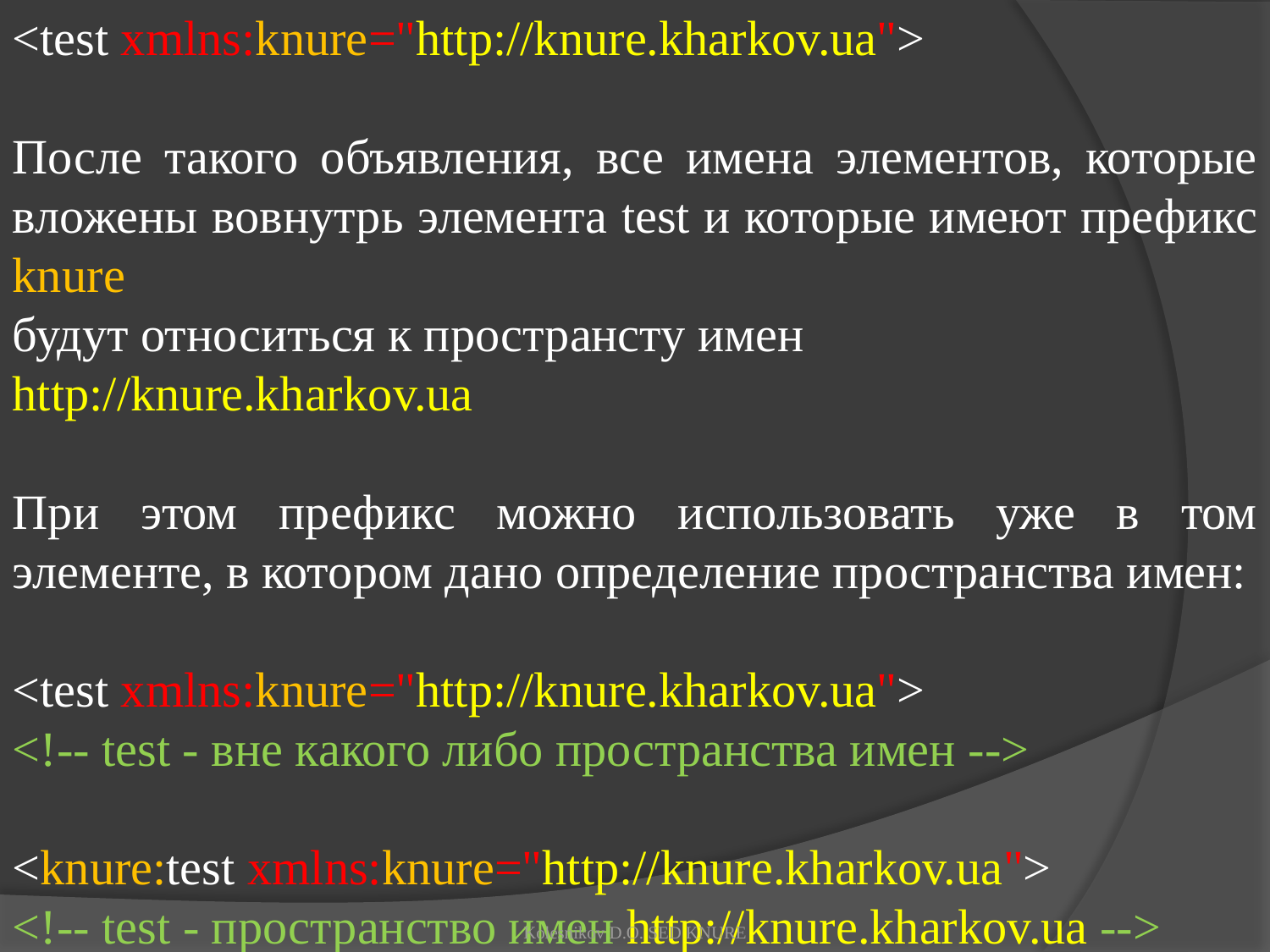

<test xmlns:knure="http://knure.kharkov.ua">

После такого объявления, все имена элементов, которые вложены вовнутрь элемента test и которые имеют префикс knure
будут относиться к пространсту имен
http://knure.kharkov.ua

При этом префикс можно использовать уже в том элементе, в котором дано определение пространства имен:

<test xmlns:knure="http://knure.kharkov.ua">
<!-- test - вне какого либо пространства имен -->

<knure:test xmlns:knure="http://knure.kharkov.ua">
<!-- test - пространство имен http://knure.kharkov.ua -->
Kolesnikov D.O. SED KNURE